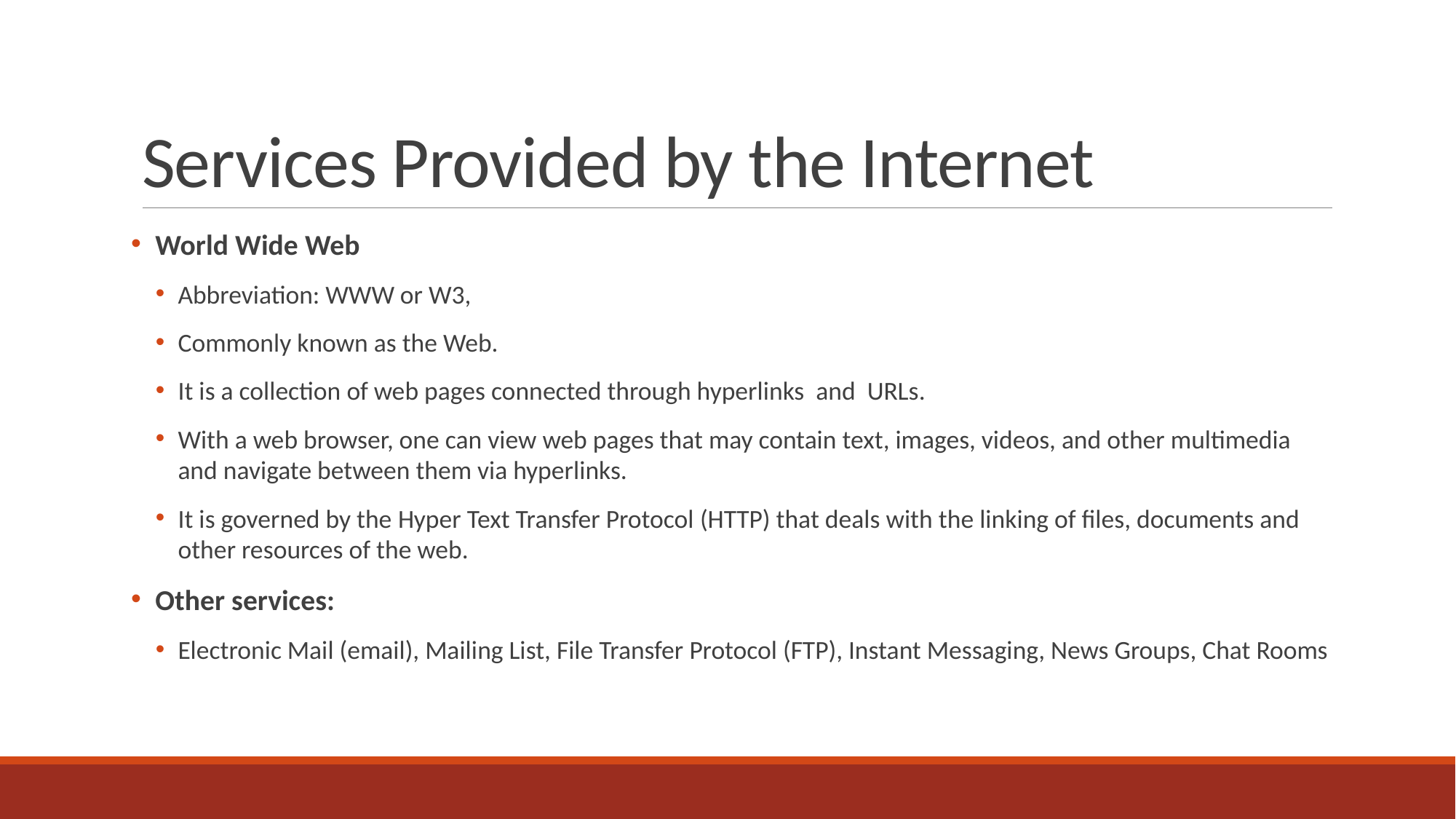

# Services Provided by the Internet
  World Wide Web
Abbreviation: WWW or W3,
Commonly known as the Web.
It is a collection of web pages connected through hyperlinks  and  URLs.
With a web browser, one can view web pages that may contain text, images, videos, and other multimedia and navigate between them via hyperlinks.
It is governed by the Hyper Text Transfer Protocol (HTTP) that deals with the linking of files, documents and other resources of the web.
  Other services:
Electronic Mail (email), Mailing List, File Transfer Protocol (FTP), Instant Messaging, News Groups, Chat Rooms